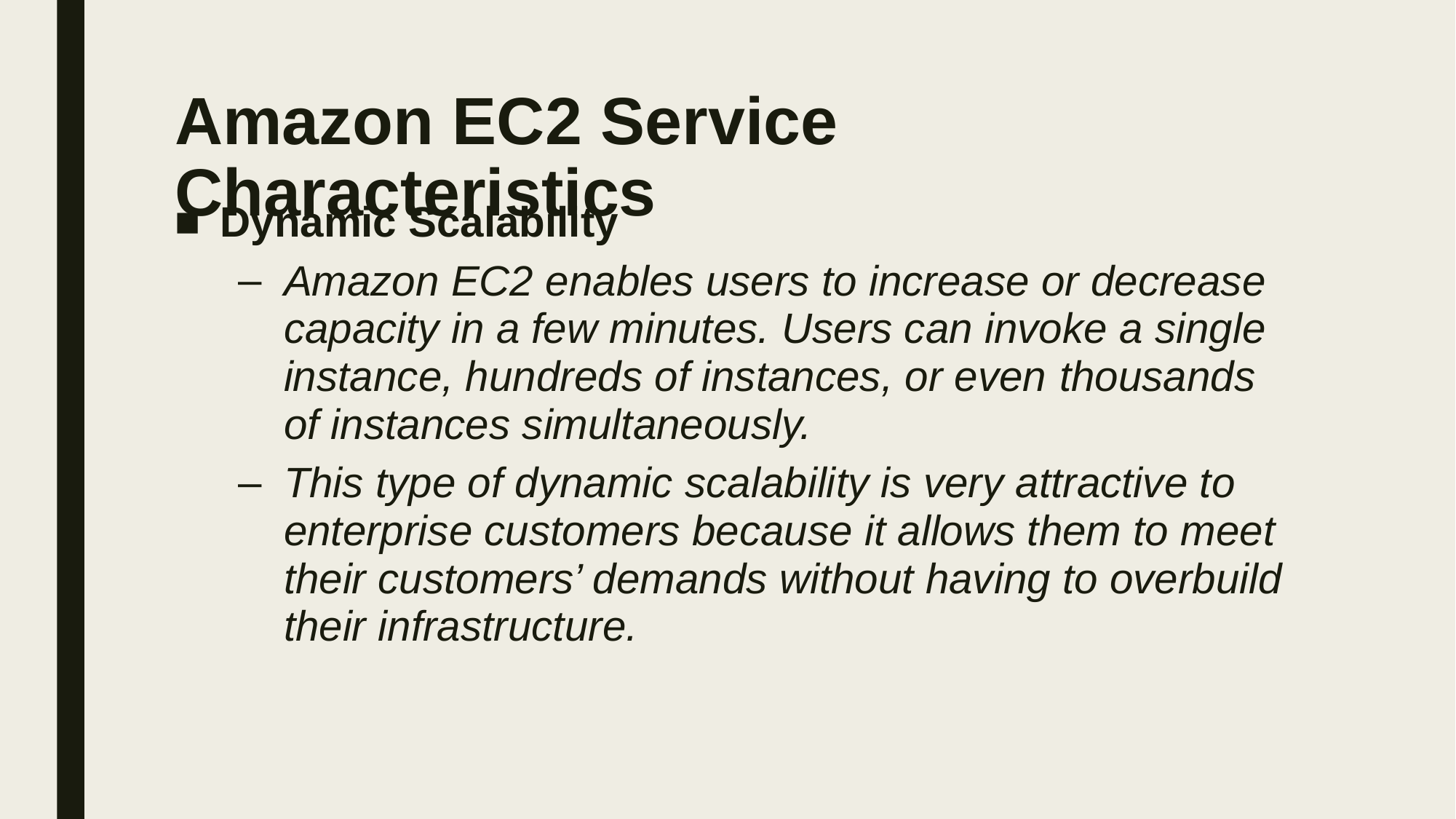

# Amazon EC2 Service Characteristics
Dynamic Scalability
Amazon EC2 enables users to increase or decrease capacity in a few minutes. Users can invoke a single instance, hundreds of instances, or even thousands of instances simultaneously.
This type of dynamic scalability is very attractive to enterprise customers because it allows them to meet their customers’ demands without having to overbuild their infrastructure.